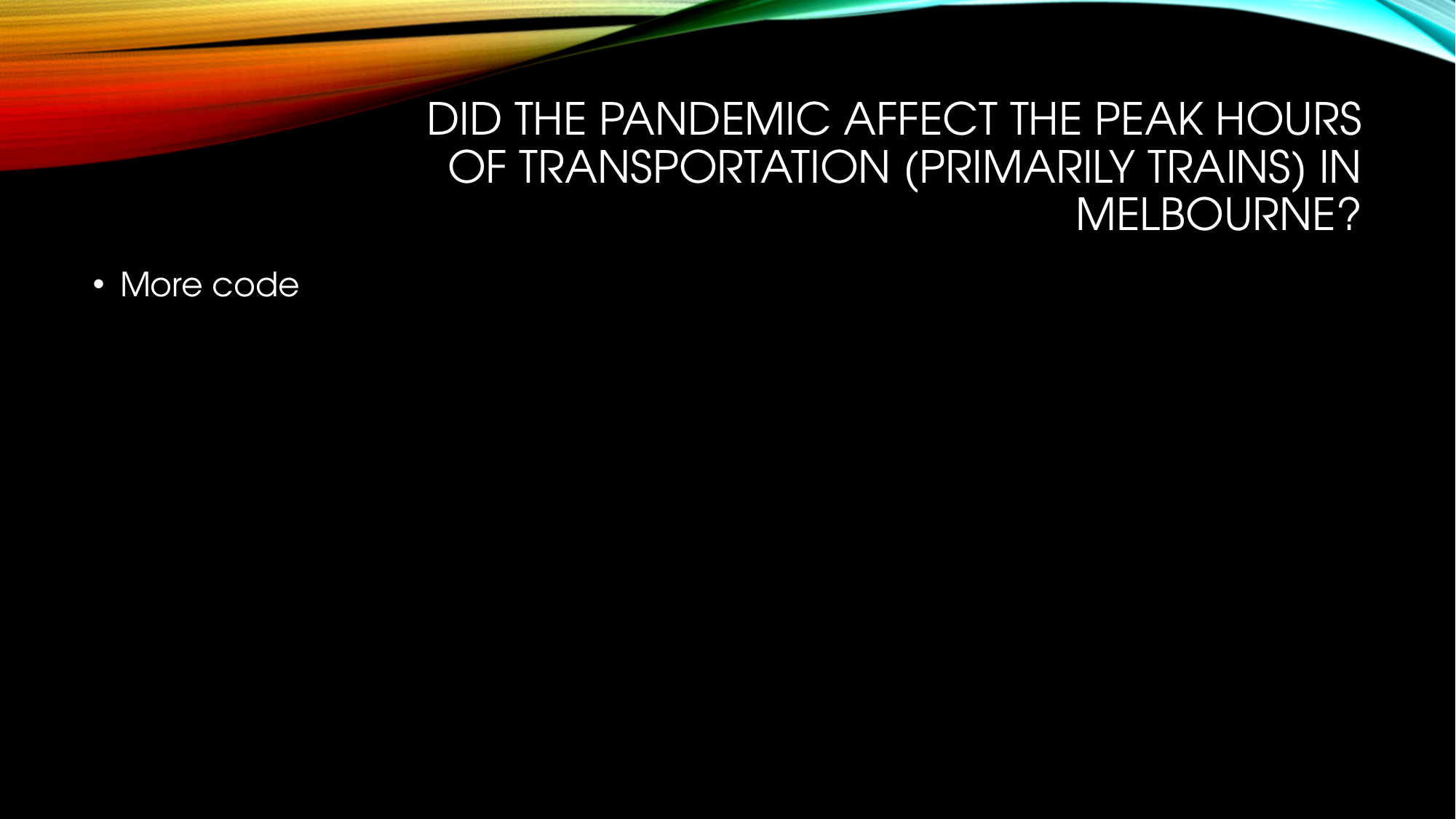

# Did the pandemic affect the peak hours of transportation (primarily trains) in Melbourne?
More code